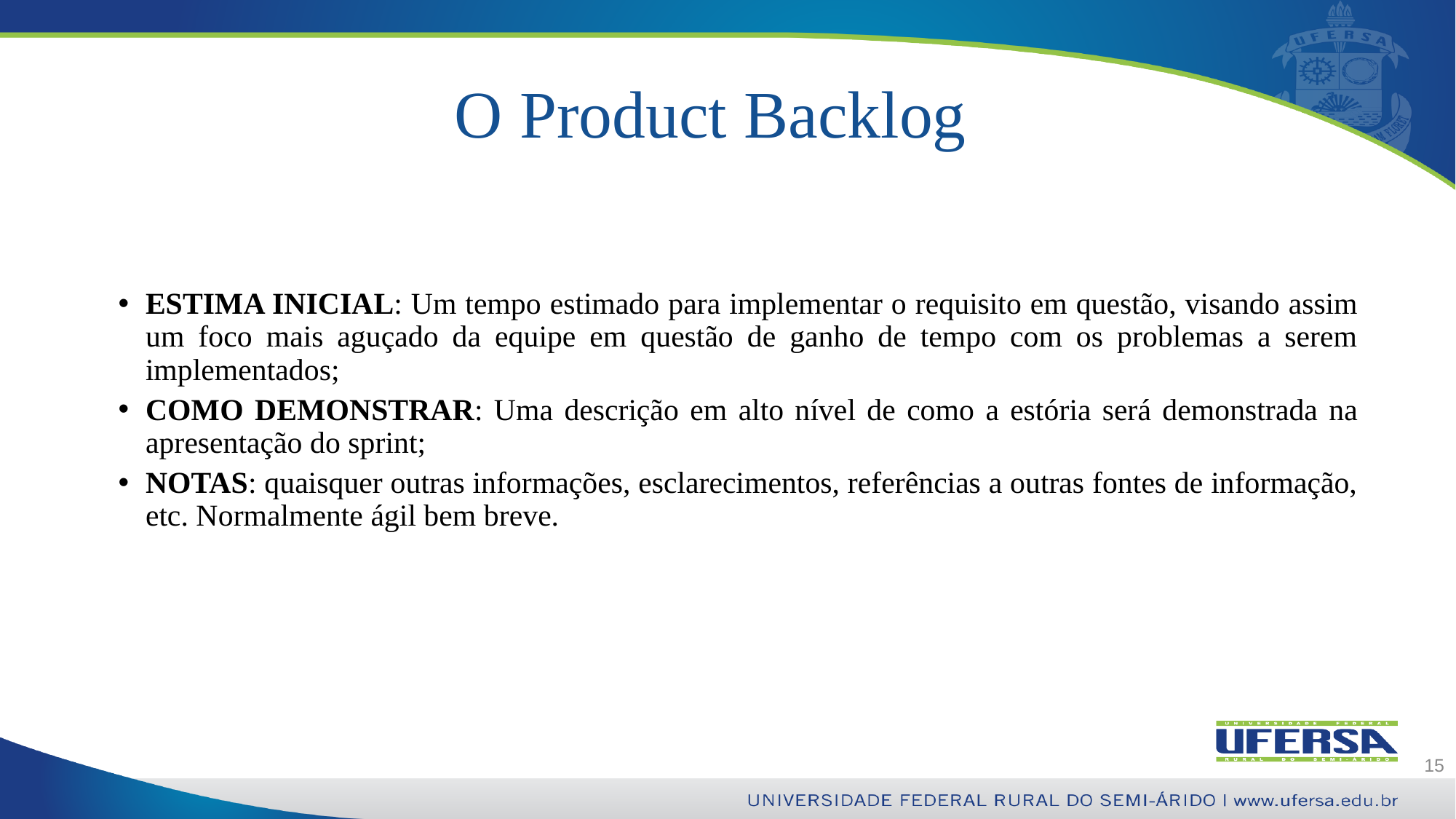

# O Product Backlog
ESTIMA INICIAL: Um tempo estimado para implementar o requisito em questão, visando assim um foco mais aguçado da equipe em questão de ganho de tempo com os problemas a serem implementados;
COMO DEMONSTRAR: Uma descrição em alto nível de como a estória será demonstrada na apresentação do sprint;
NOTAS: quaisquer outras informações, esclarecimentos, referências a outras fontes de informação, etc. Normalmente ágil bem breve.

15